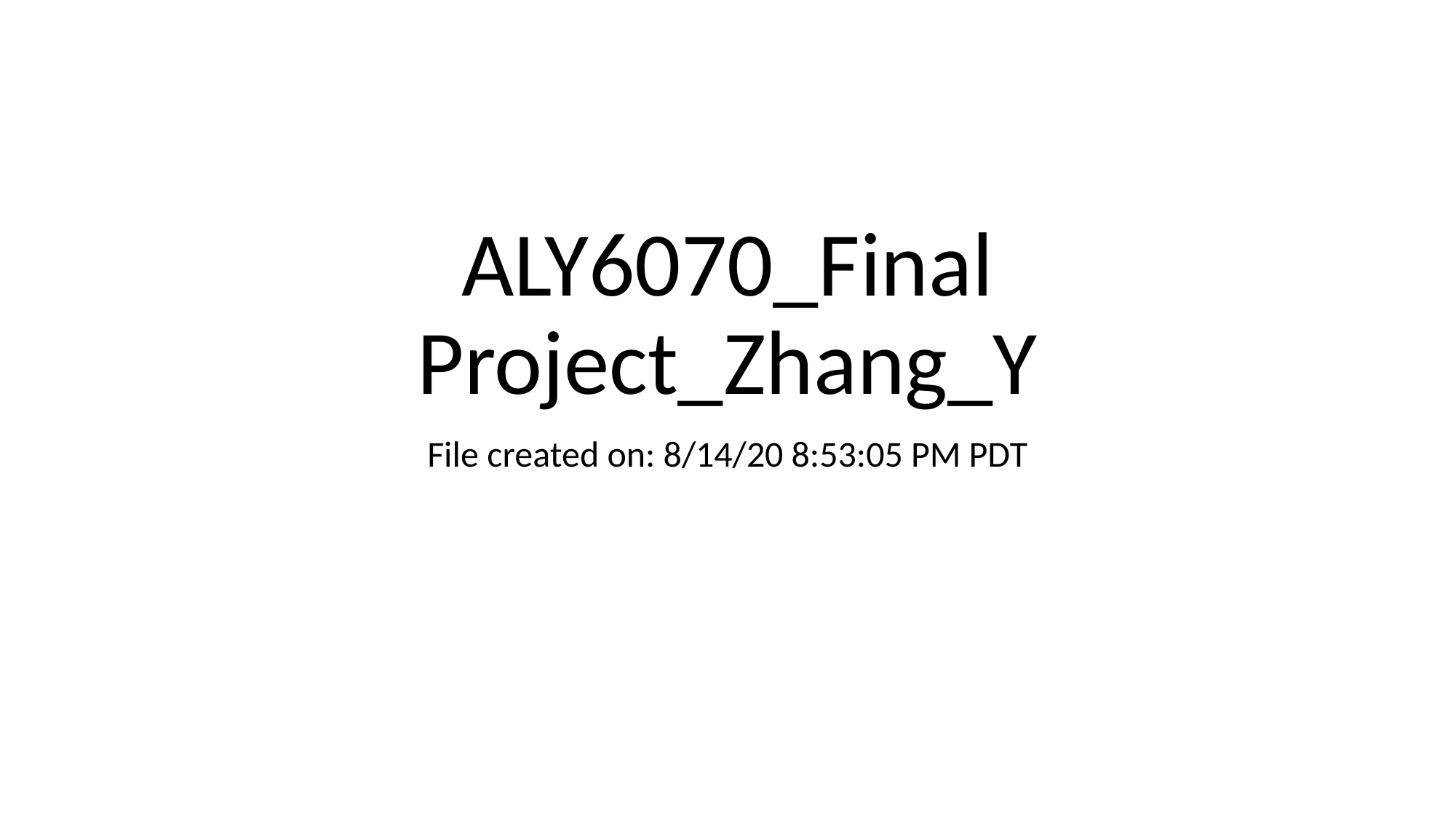

# ALY6070_Final Project_Zhang_Y
File created on: 8/14/20 8:53:05 PM PDT